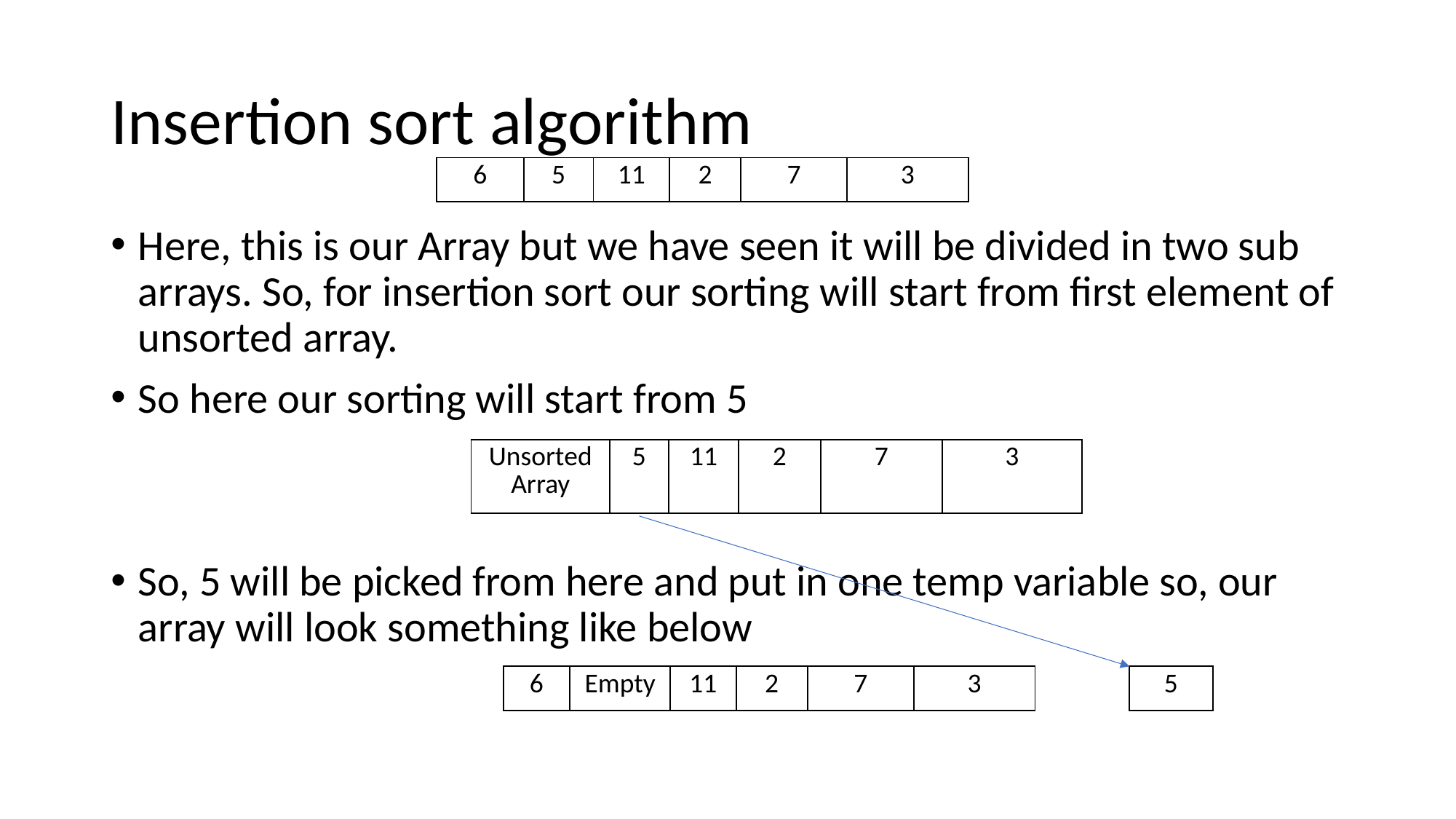

# Insertion sort algorithm
| 6 | 5 | 11 | 2 | 7 | 3 |
| --- | --- | --- | --- | --- | --- |
Here, this is our Array but we have seen it will be divided in two sub arrays. So, for insertion sort our sorting will start from first element of unsorted array.
So here our sorting will start from 5

So, 5 will be picked from here and put in one temp variable so, our array will look something like below
| Unsorted Array | 5 | 11 | 2 | 7 | 3 |
| --- | --- | --- | --- | --- | --- |
| 6 | Empty | 11 | 2 | 7 | 3 |
| --- | --- | --- | --- | --- | --- |
| 5 |
| --- |